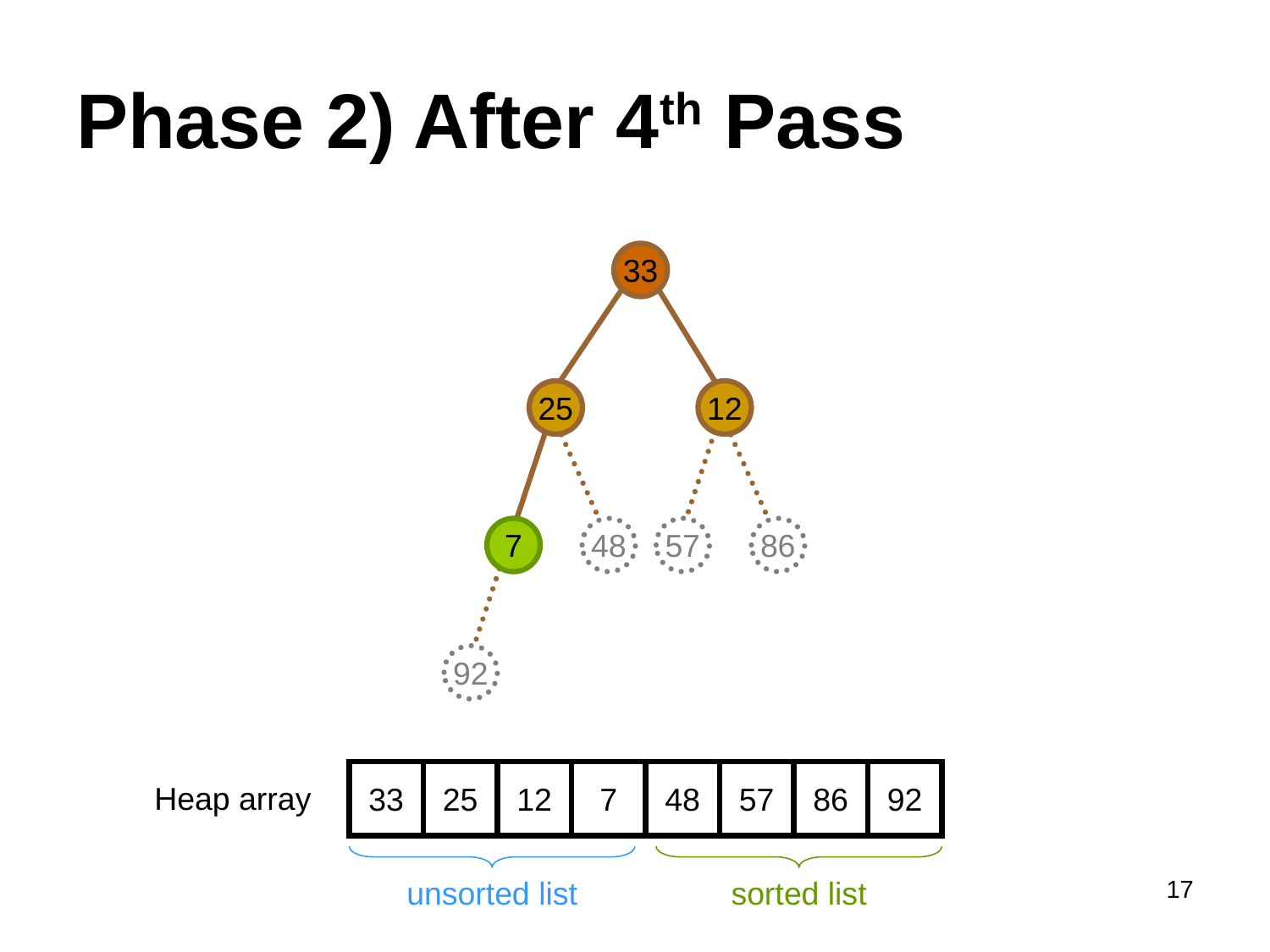

# Phase 2) After 4th Pass
33

25
12

7
48
57
86

92

33
25
12
7
48
57
86
92
Heap array
17
unsorted list
sorted list